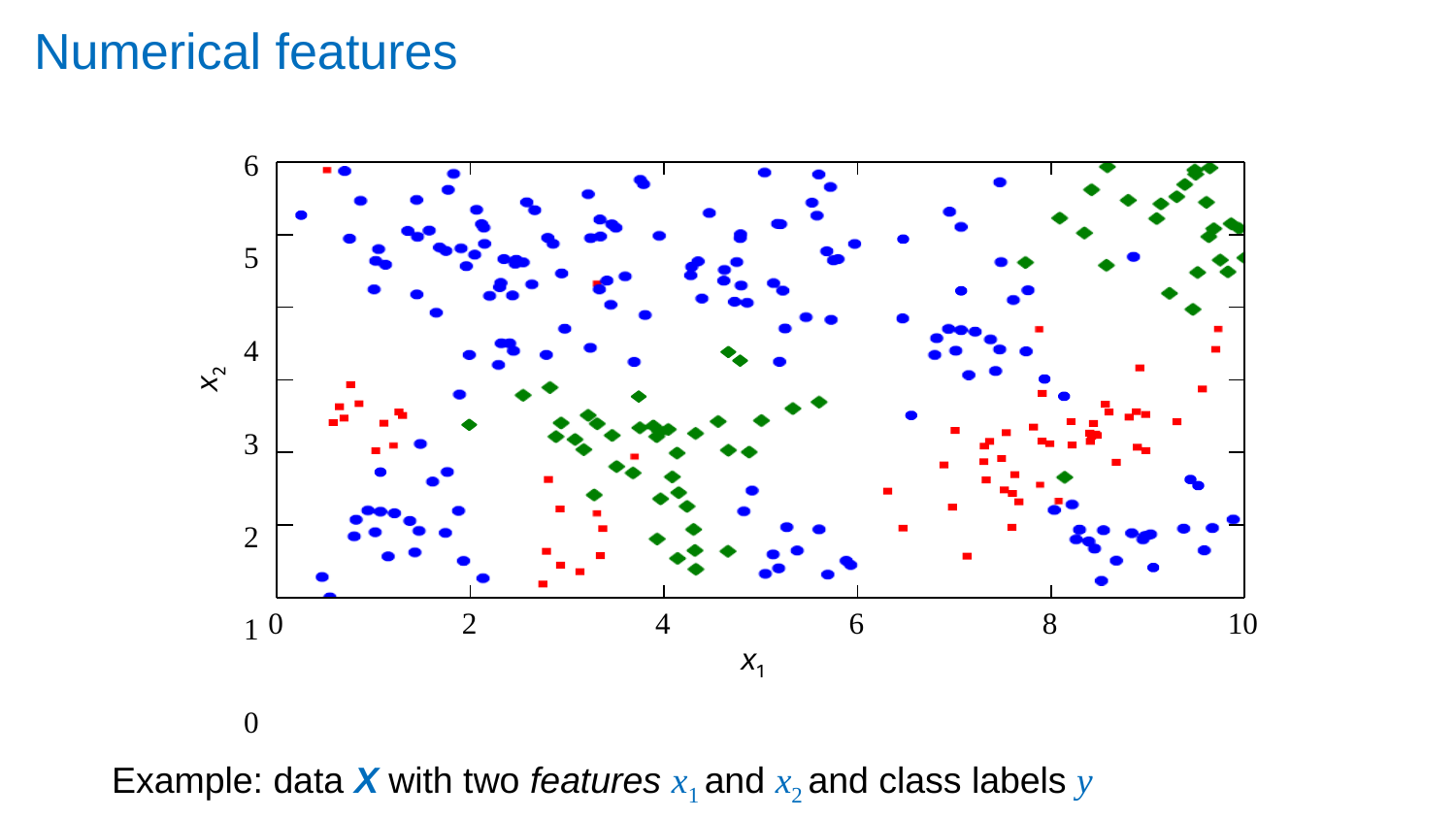

# Numerical features
6

5

4

3

2

1

0

x2
0
2
4
6
8
10
x1

Example: data X with two features x1 and x2 and class labels y